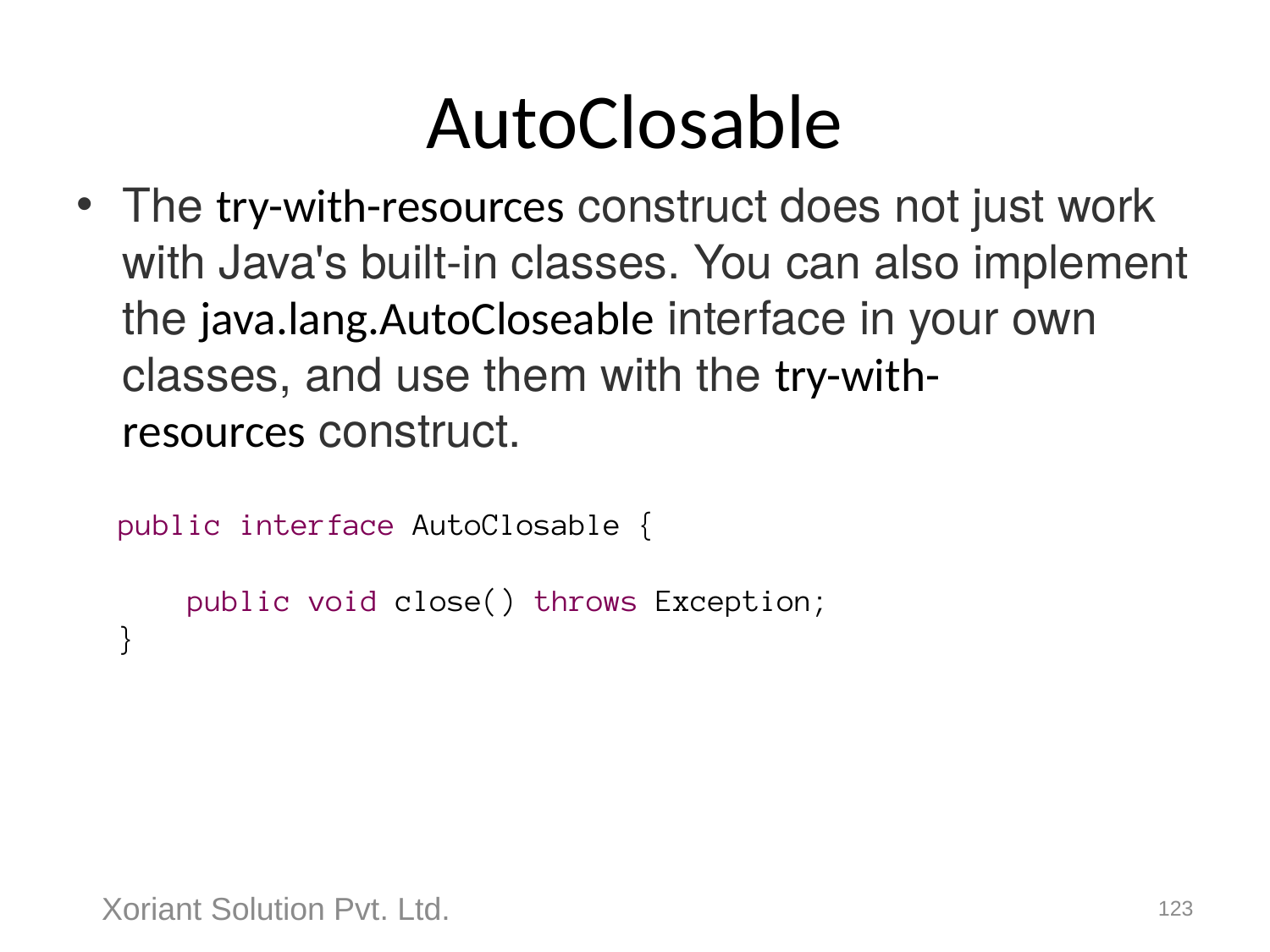

# AutoClosable
The try-with-resources construct does not just work with Java's built-in classes. You can also implement the java.lang.AutoCloseable interface in your own classes, and use them with the try-with-resources construct.
public interface AutoClosable {

    public void close() throws Exception;
}
Xoriant Solution Pvt. Ltd.
123